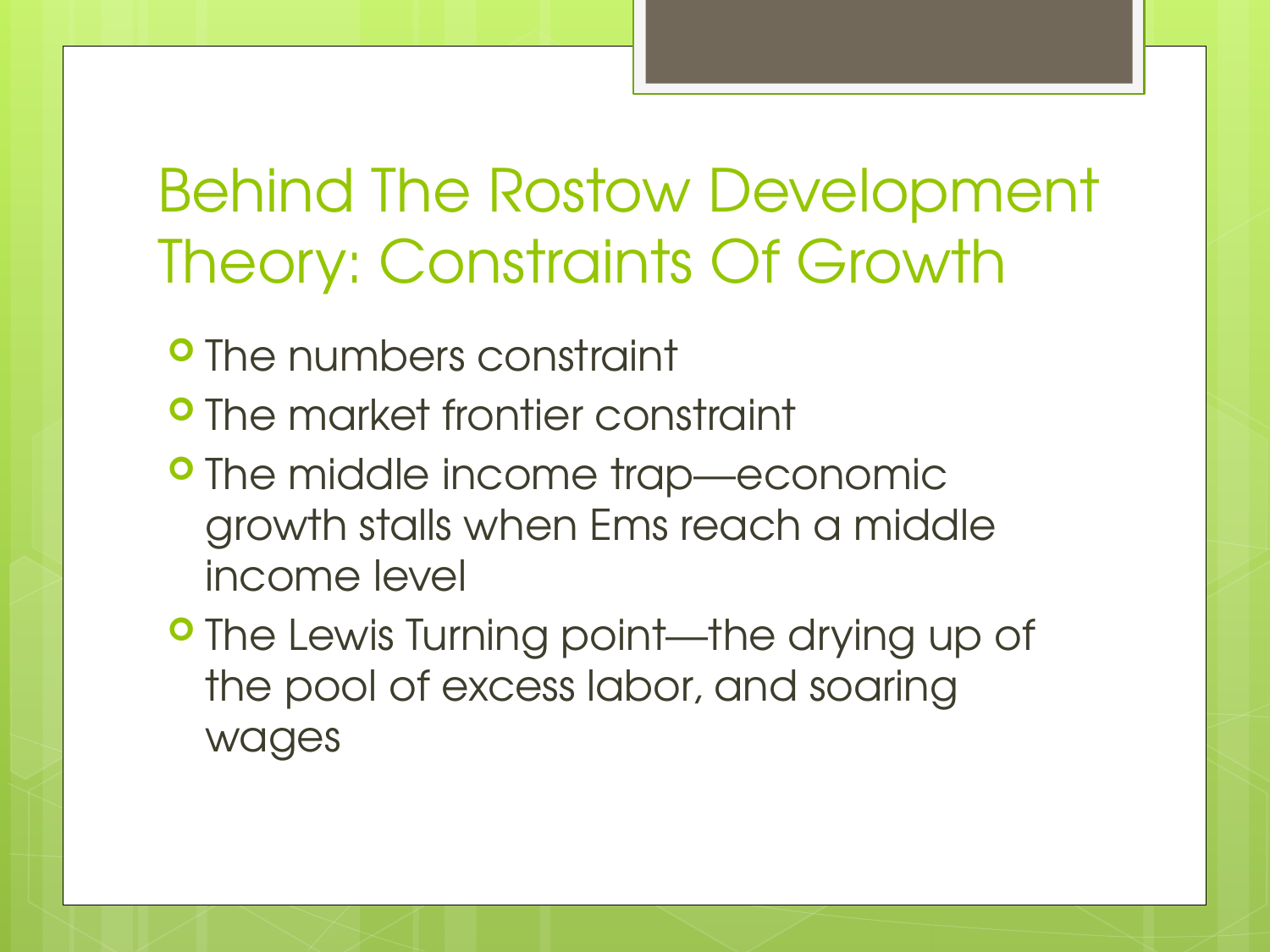

# Behind The Rostow Development Theory: Constraints Of Growth
The numbers constraint
The market frontier constraint
The middle income trap—economic growth stalls when Ems reach a middle income level
The Lewis Turning point—the drying up of the pool of excess labor, and soaring wages